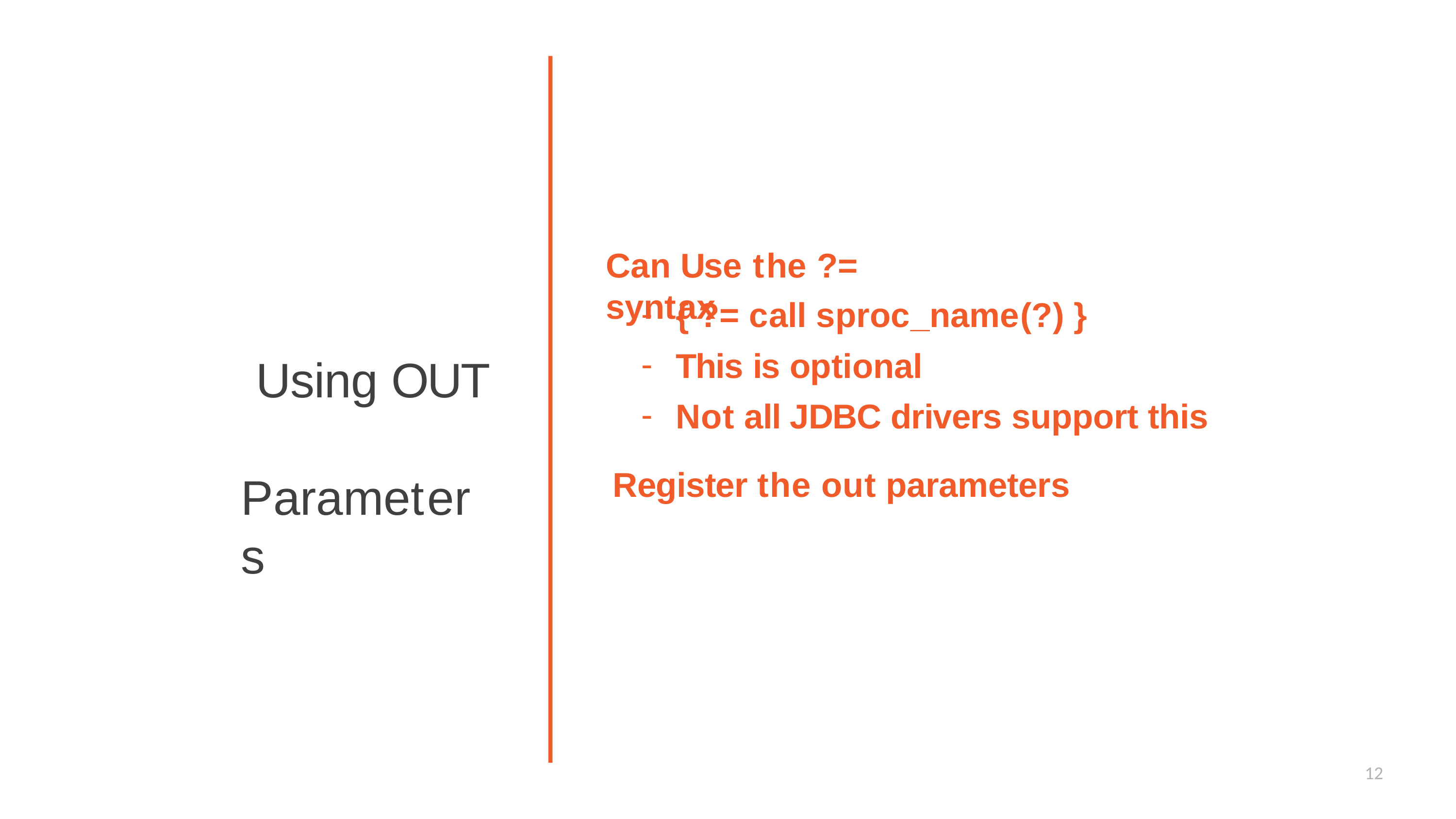

# Can Use the ?= syntax
{ ?= call sproc_name(?) }
This is optional
Not all JDBC drivers support this
Register the out parameters
Using OUT  Parameters
12